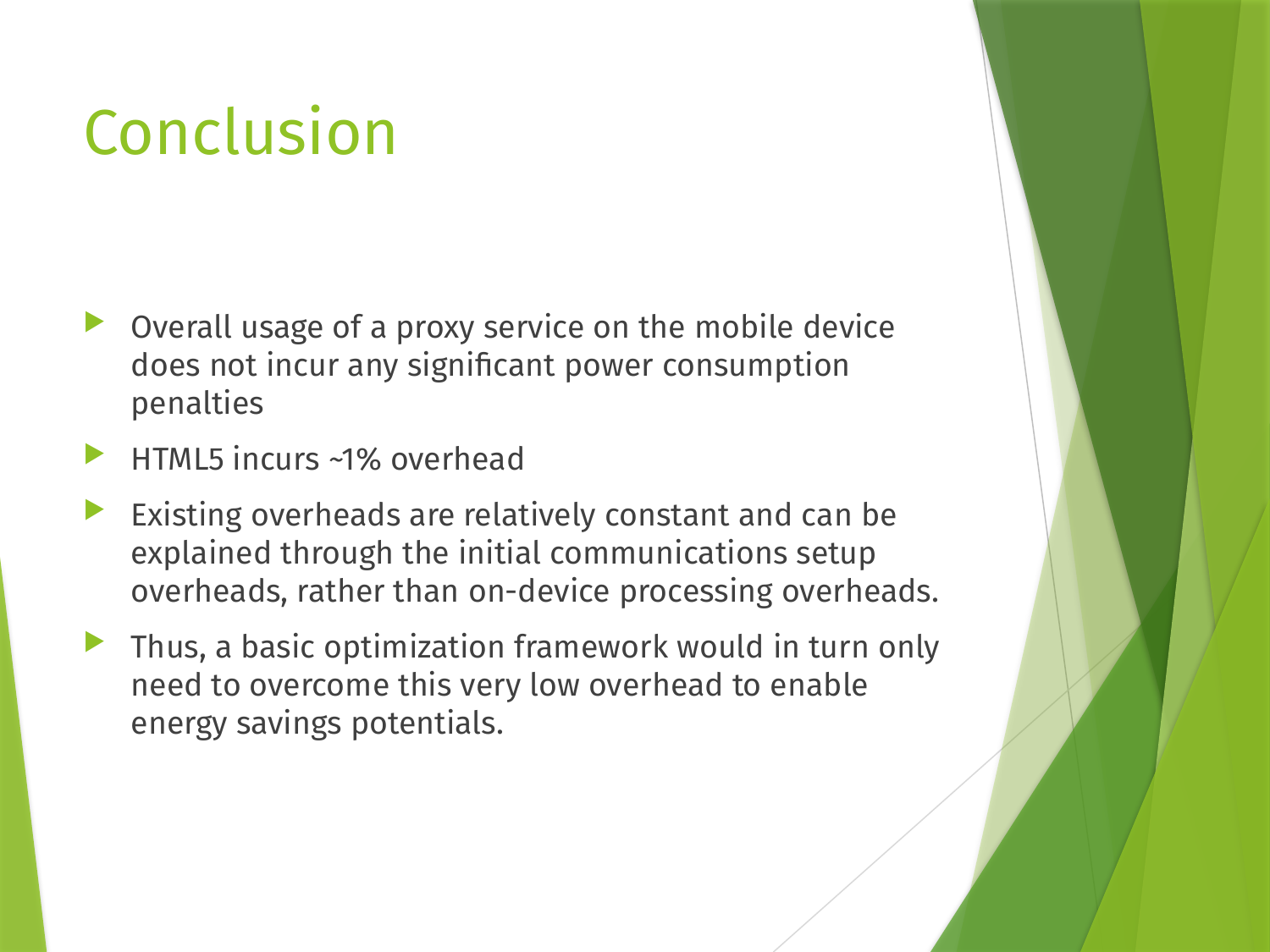

# Conclusion
Overall usage of a proxy service on the mobile device does not incur any significant power consumption penalties
HTML5 incurs ~1% overhead
Existing overheads are relatively constant and can be explained through the initial communications setup overheads, rather than on-device processing overheads.
Thus, a basic optimization framework would in turn only need to overcome this very low overhead to enable energy savings potentials.